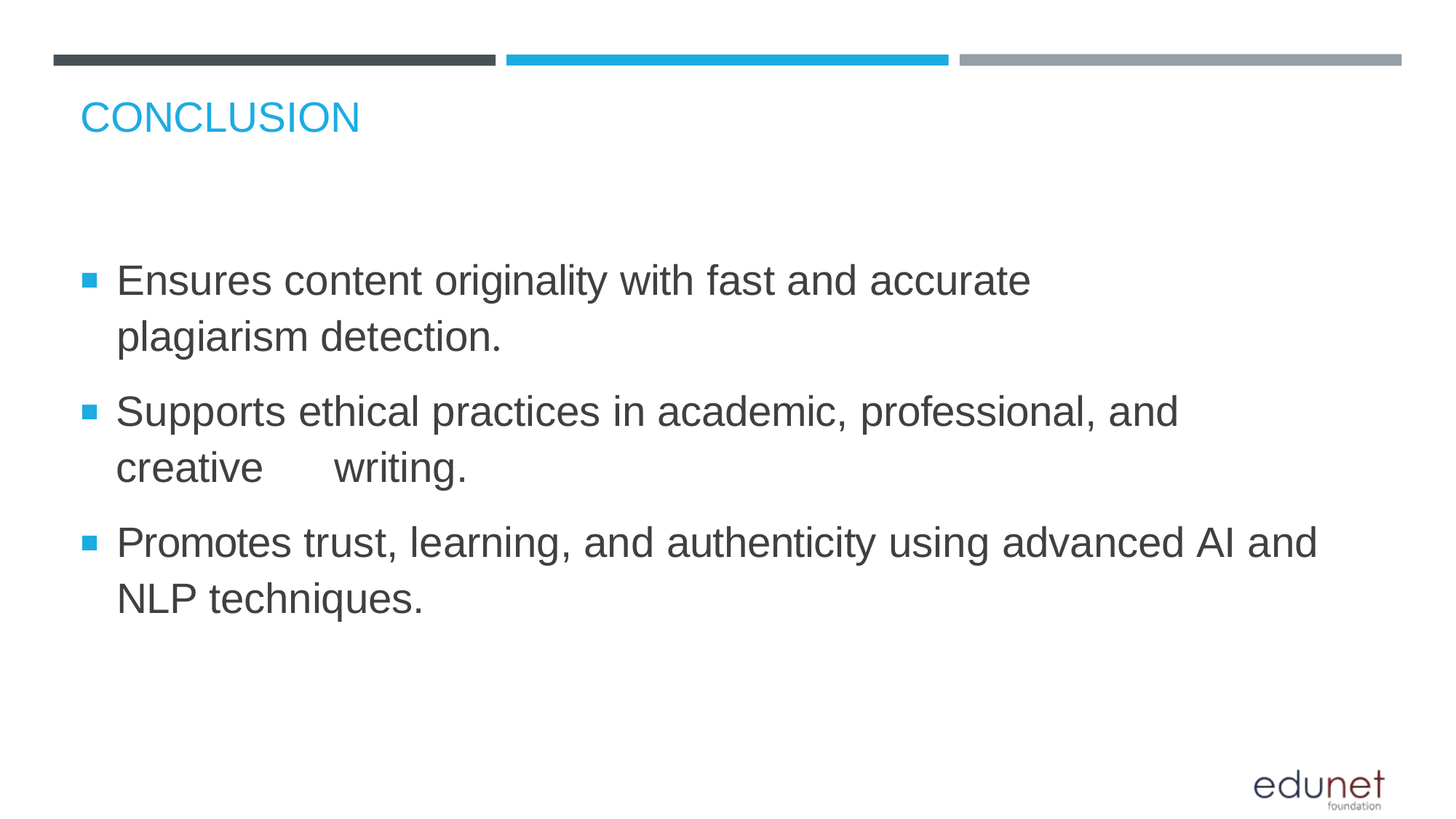

CONCLUSION

Ensures content originality with fast and accurate plagiarism detection.
Supports ethical practices in academic, professional, and creative 	writing.
Promotes trust, learning, and authenticity using advanced AI and NLP techniques.